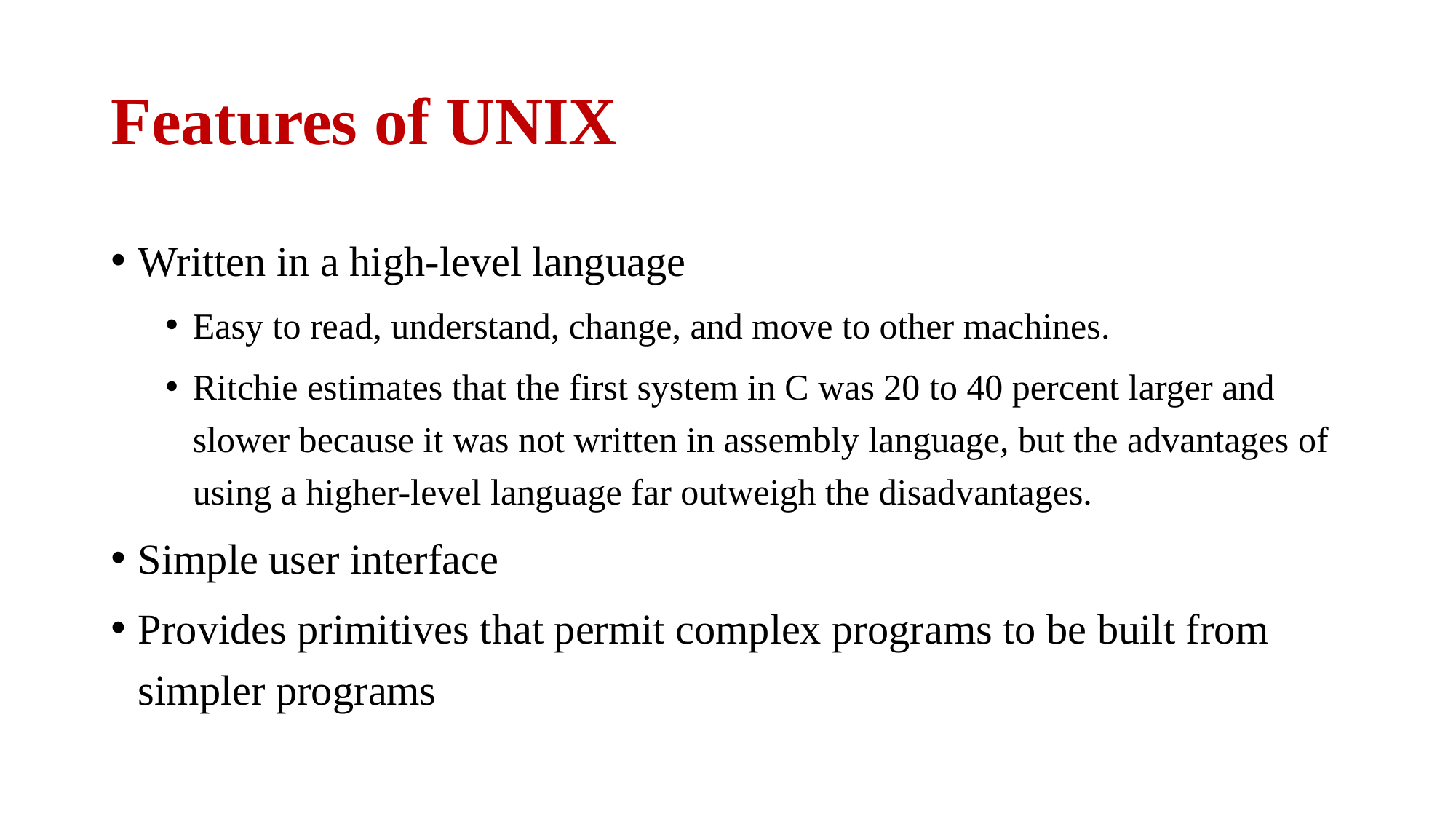

# Features of UNIX
Written in a high-level language
Easy to read, understand, change, and move to other machines.
Ritchie estimates that the first system in C was 20 to 40 percent larger and slower because it was not written in assembly language, but the advantages of using a higher-level language far outweigh the disadvantages.
Simple user interface
Provides primitives that permit complex programs to be built from simpler programs